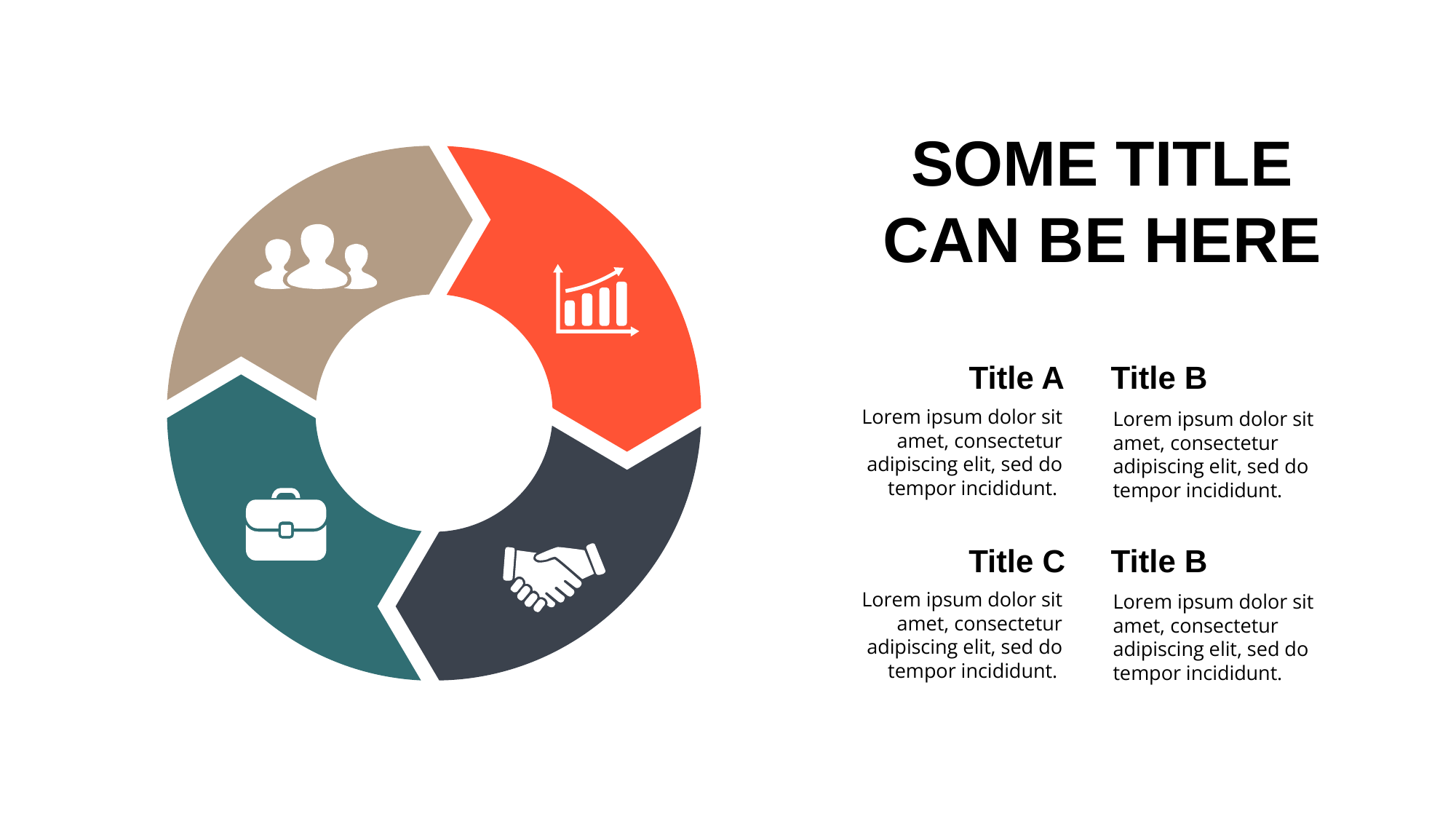

SOME TITLE
CAN BE HERE

Title A
Lorem ipsum dolor sit amet, consectetur adipiscing elit, sed do tempor incididunt.
Title B
Lorem ipsum dolor sit amet, consectetur adipiscing elit, sed do tempor incididunt.

Title B
Lorem ipsum dolor sit amet, consectetur adipiscing elit, sed do tempor incididunt.
Title C
Lorem ipsum dolor sit amet, consectetur adipiscing elit, sed do tempor incididunt.